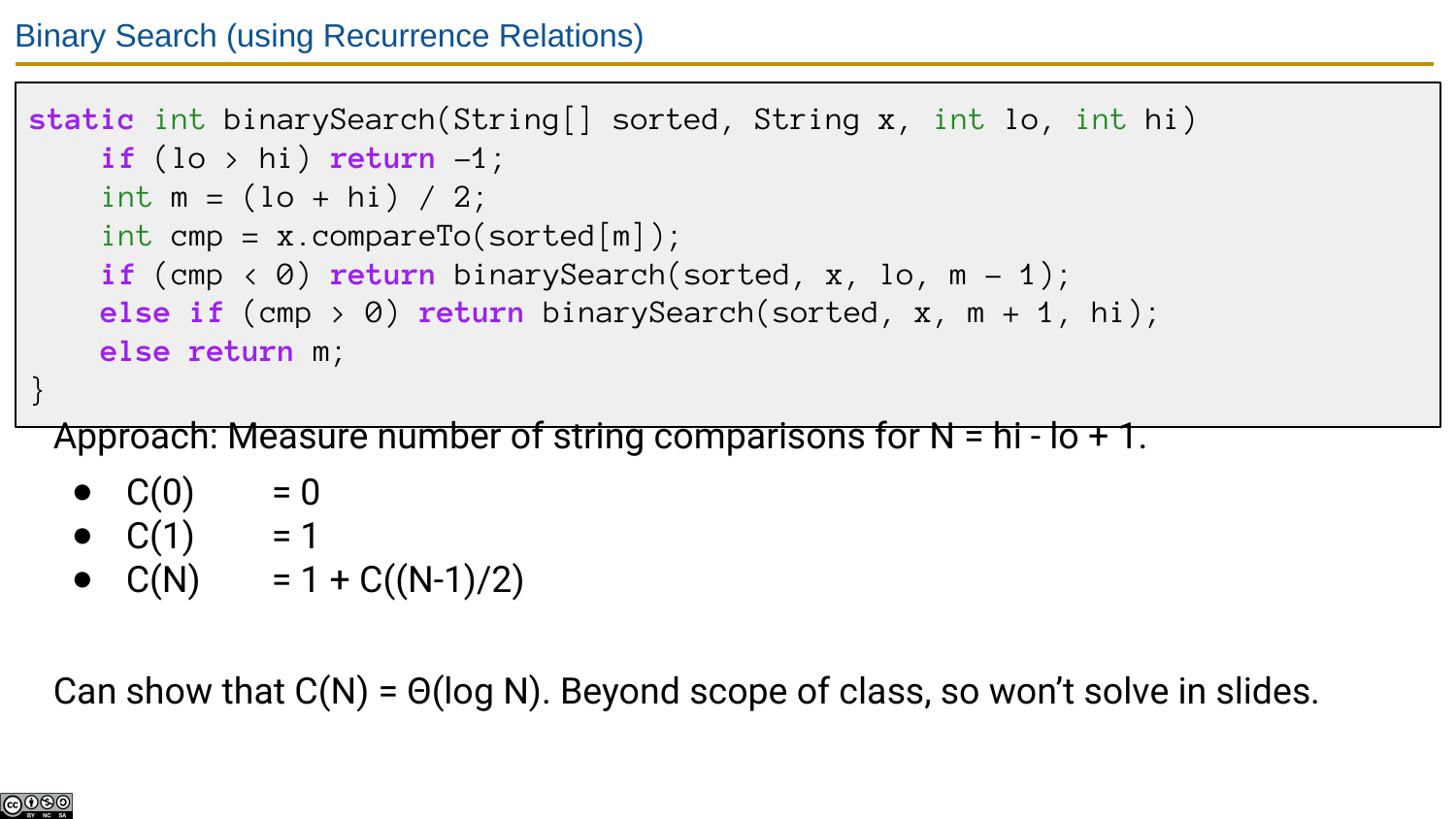

# Binary Search (using Recurrence Relations)
static int binarySearch(String[] sorted, String x, int lo, int hi)
    if (lo > hi) return -1;
    int m = (lo + hi) / 2;
    int cmp = x.compareTo(sorted[m]);
    if (cmp < 0) return binarySearch(sorted, x, lo, m - 1);
    else if (cmp > 0) return binarySearch(sorted, x, m + 1, hi);
    else return m;
}

Approach: Measure number of string comparisons for N = hi - lo + 1.
C(0) 	= 0
C(1) 	= 1
C(N) 	= 1 + C((N-1)/2)

Can show that C(N) = Θ(log N). Beyond scope of class, so won’t solve in slides.